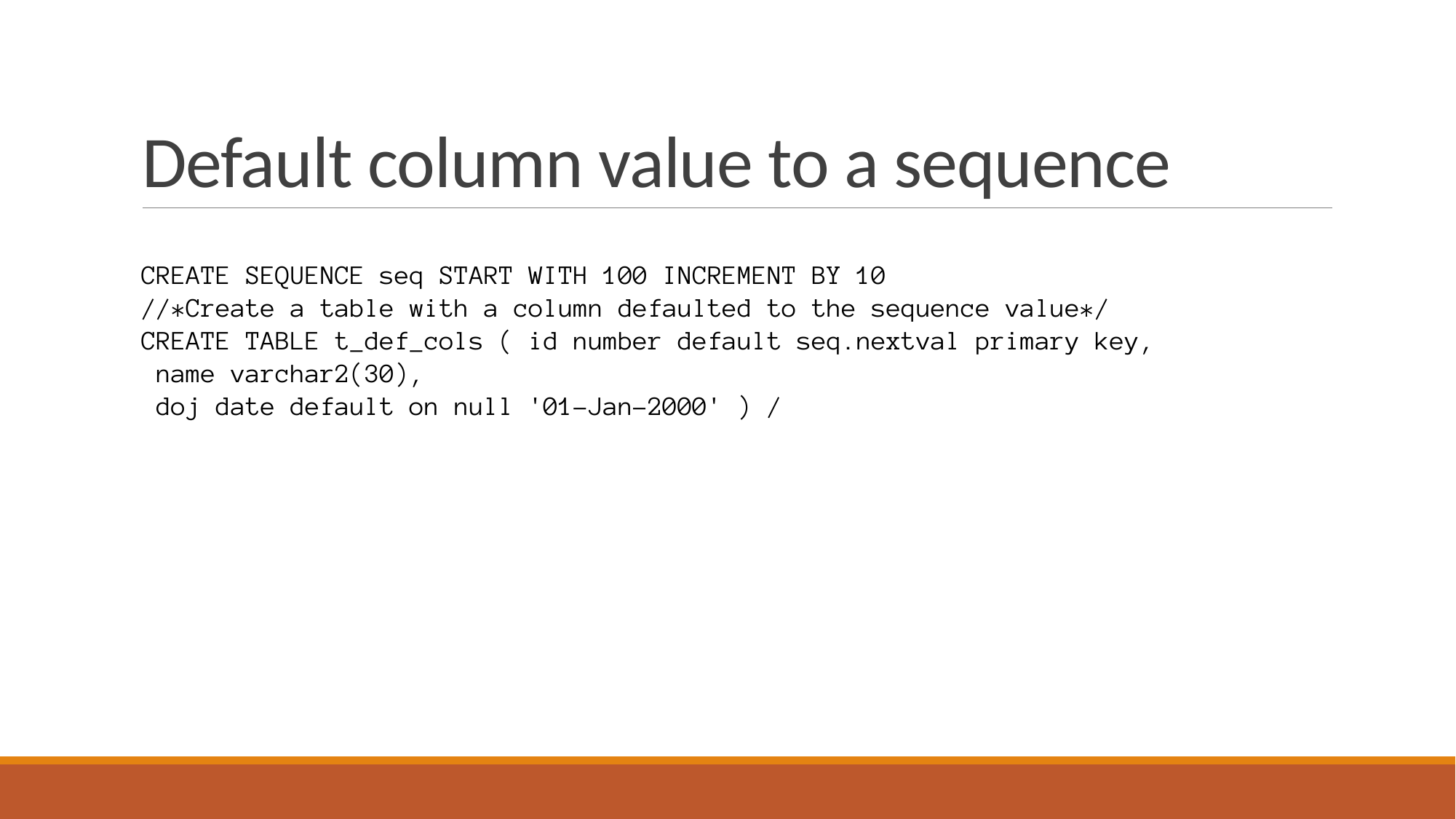

# Default column value to a sequence
CREATE SEQUENCE seq START WITH 100 INCREMENT BY 10
//*Create a table with a column defaulted to the sequence value*/
CREATE TABLE t_def_cols ( id number default seq.nextval primary key,
 name varchar2(30),
 doj date default on null '01-Jan-2000' ) /